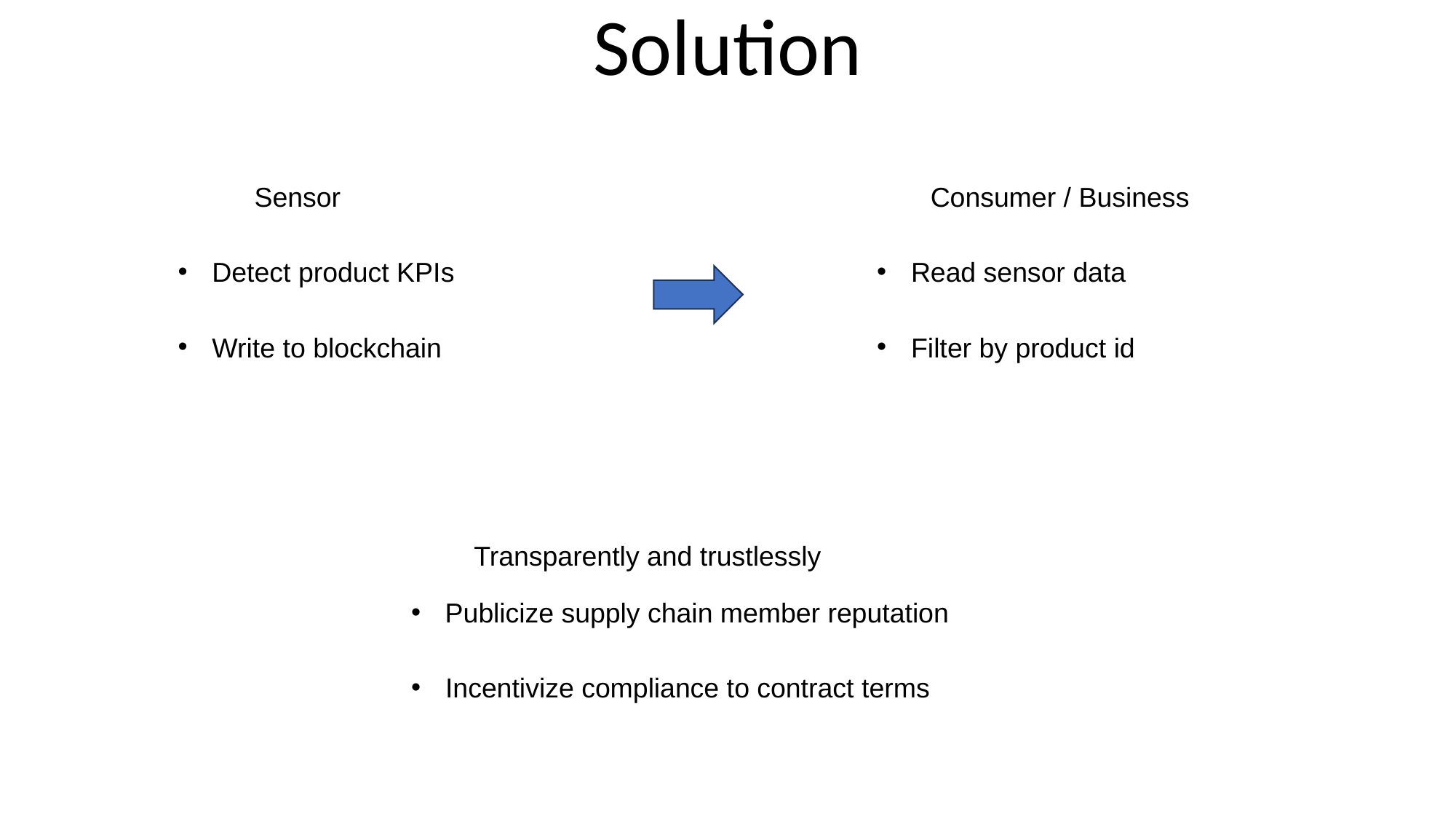

# Solution

          Sensor

Detect product KPIs

Write to blockchain

       Consumer / Business

Read sensor data

Filter by product id

     Transparently and trustlessly

Publicize supply chain member reputation

Incentivize compliance to contract terms